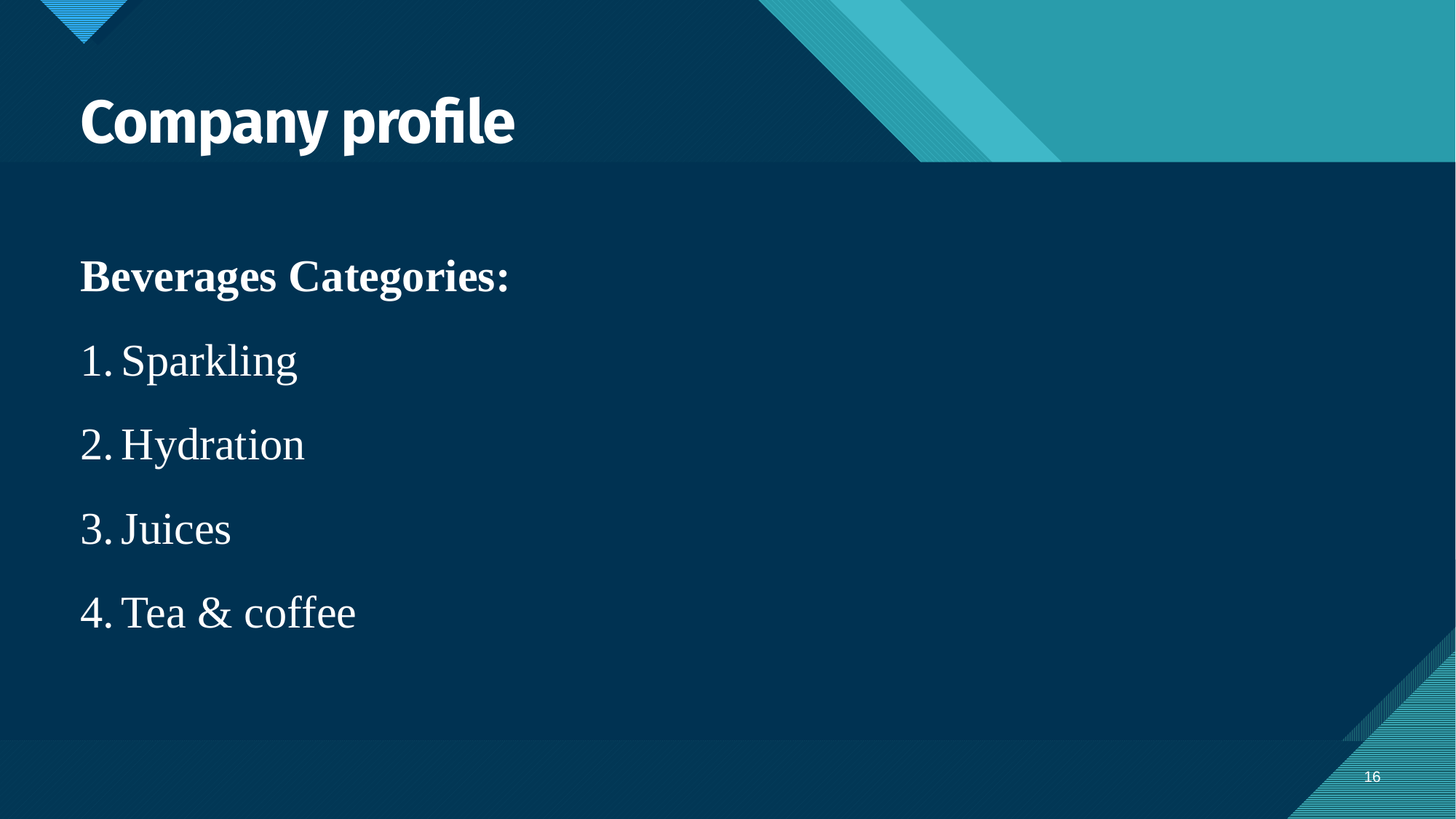

# Company profile
Beverages Categories:
Sparkling
Hydration
Juices
Tea & coffee

16